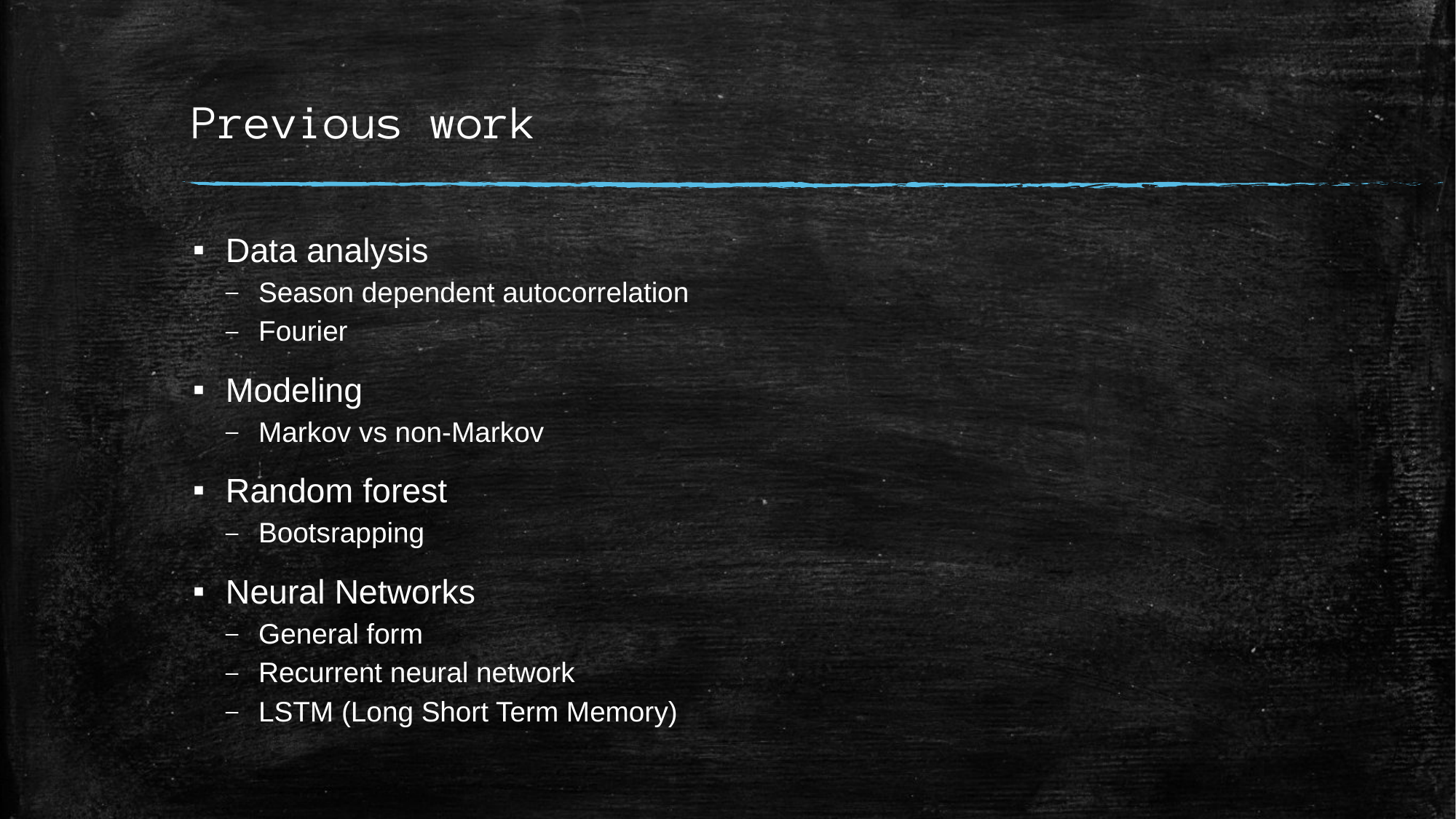

# Previous work
Data analysis
Season dependent autocorrelation
Fourier
Modeling
Markov vs non-Markov
Random forest
Bootsrapping
Neural Networks
General form
Recurrent neural network
LSTM (Long Short Term Memory)